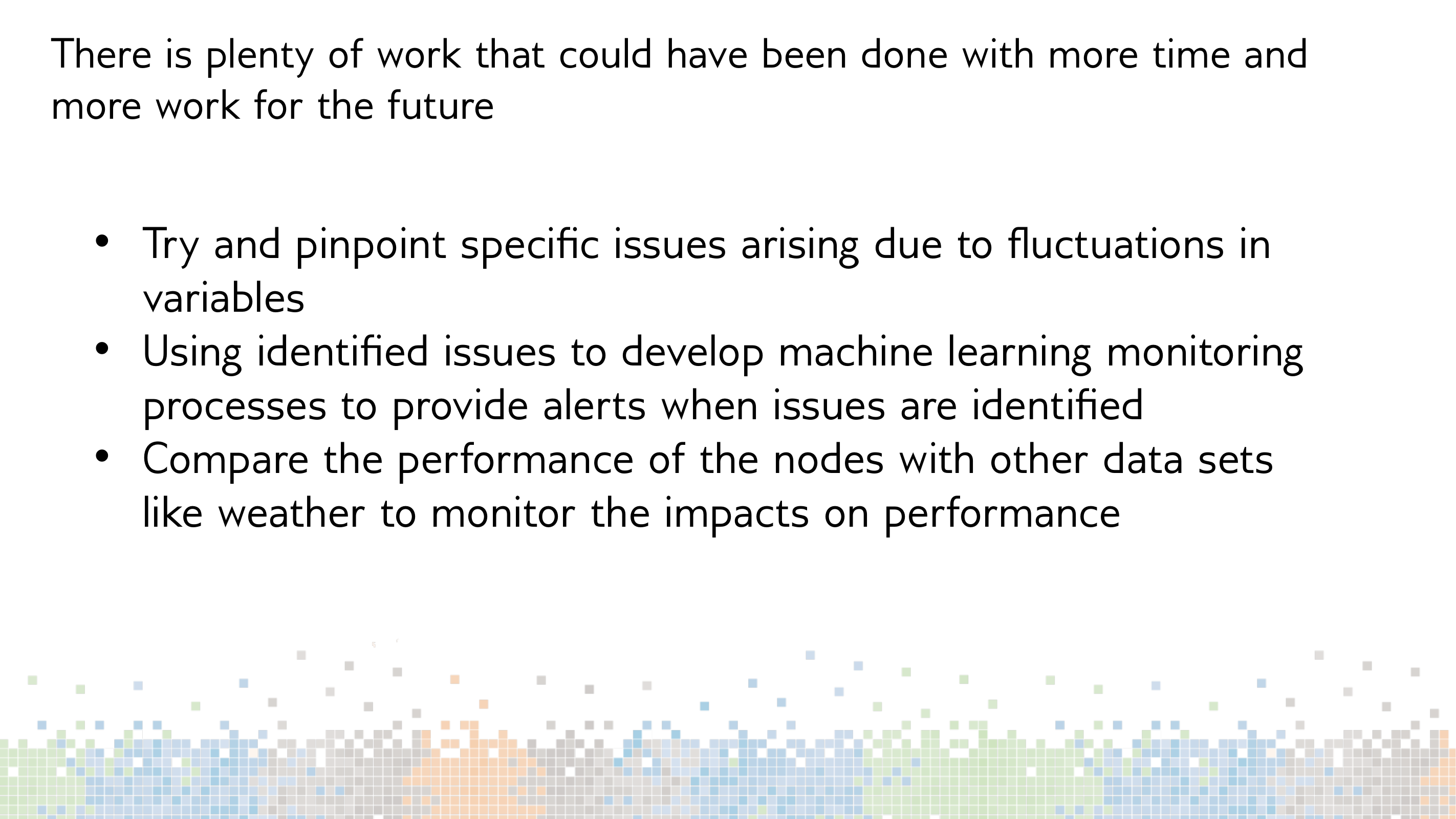

# There is plenty of work that could have been done with more time and more work for the future
Try and pinpoint specific issues arising due to fluctuations in variables
Using identified issues to develop machine learning monitoring processes to provide alerts when issues are identified
Compare the performance of the nodes with other data sets like weather to monitor the impacts on performance